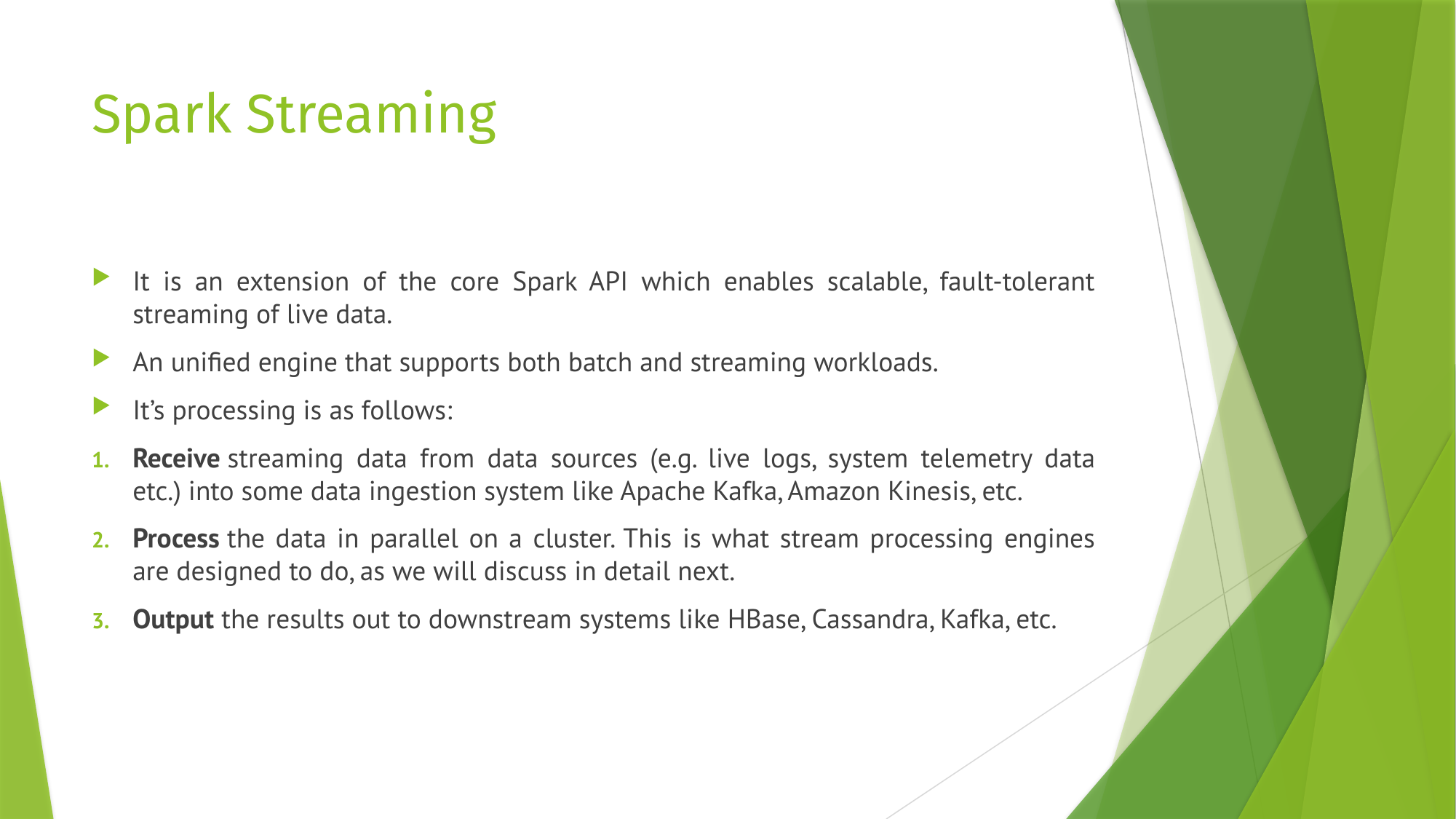

# Spark Streaming
It is an extension of the core Spark API which enables scalable, fault-tolerant streaming of live data.
An unified engine that supports both batch and streaming workloads.
It’s processing is as follows:
Receive streaming data from data sources (e.g. live logs, system telemetry data etc.) into some data ingestion system like Apache Kafka, Amazon Kinesis, etc.
Process the data in parallel on a cluster. This is what stream processing engines are designed to do, as we will discuss in detail next.
Output the results out to downstream systems like HBase, Cassandra, Kafka, etc.